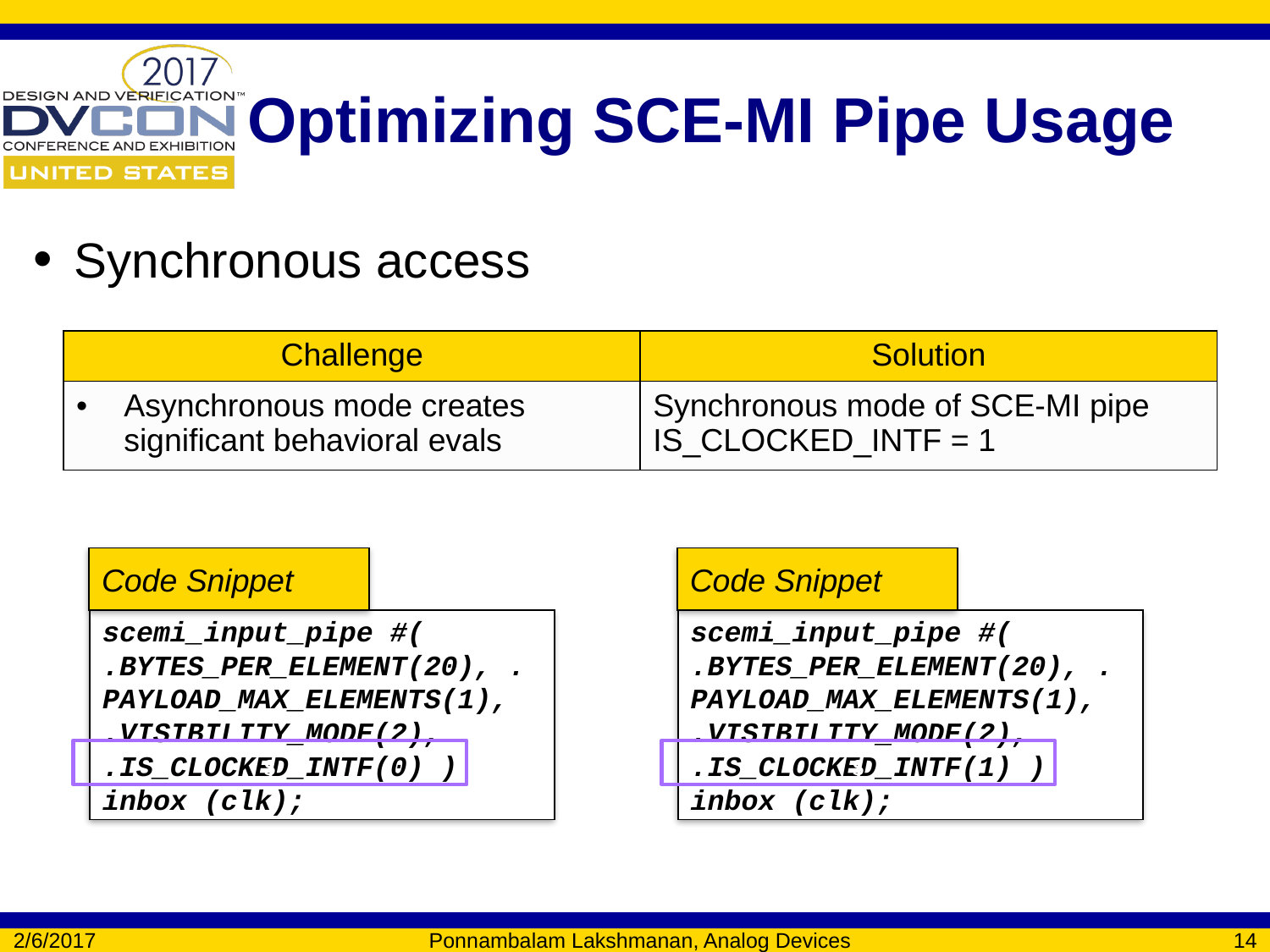

# Optimizing SCE-MI Pipe Usage
Synchronous access
| Challenge | Solution |
| --- | --- |
| Asynchronous mode creates significant behavioral evals | Synchronous mode of SCE-MI pipe IS\_CLOCKED\_INTF = 1 |
Code Snippet
scemi_input_pipe #(
.BYTES_PER_ELEMENT(20), .PAYLOAD_MAX_ELEMENTS(1),
.VISIBILITY_MODE(2),
.IS_CLOCKED_INTF(0) ) inbox (clk);
Code Snippet
scemi_input_pipe #(
.BYTES_PER_ELEMENT(20), .PAYLOAD_MAX_ELEMENTS(1),
.VISIBILITY_MODE(2),
.IS_CLOCKED_INTF(1) ) inbox (clk);
s
s
2/6/2017
Ponnambalam Lakshmanan, Analog Devices
14